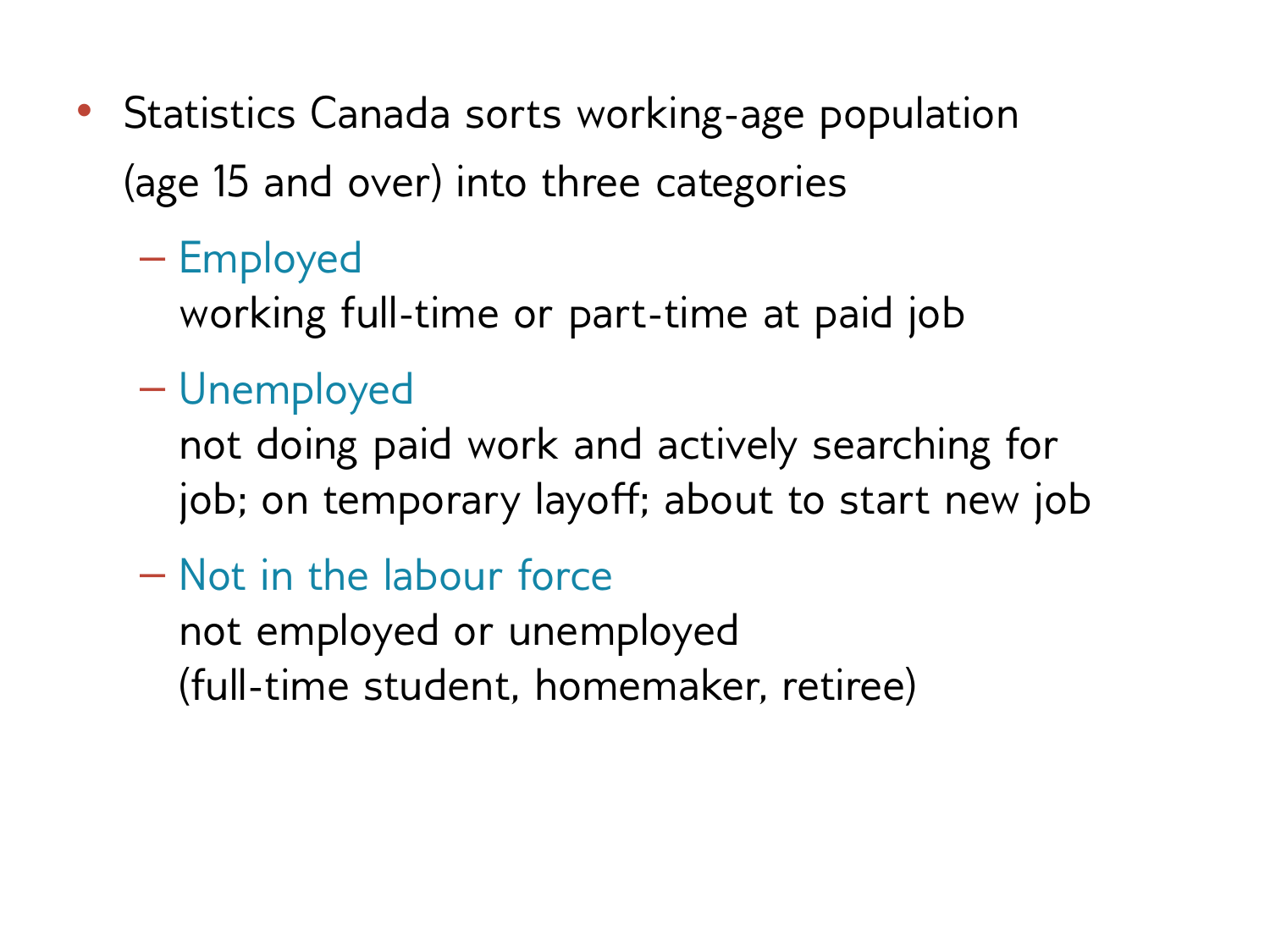

Statistics Canada sorts working-age population
(age 15 and over) into three categories
Employed
working full-time or part-time at paid job
Unemployed
not doing paid work and actively searching for job; on temporary layoff; about to start new job
Not in the labour force
not employed or unemployed
(full-time student, homemaker, retiree)